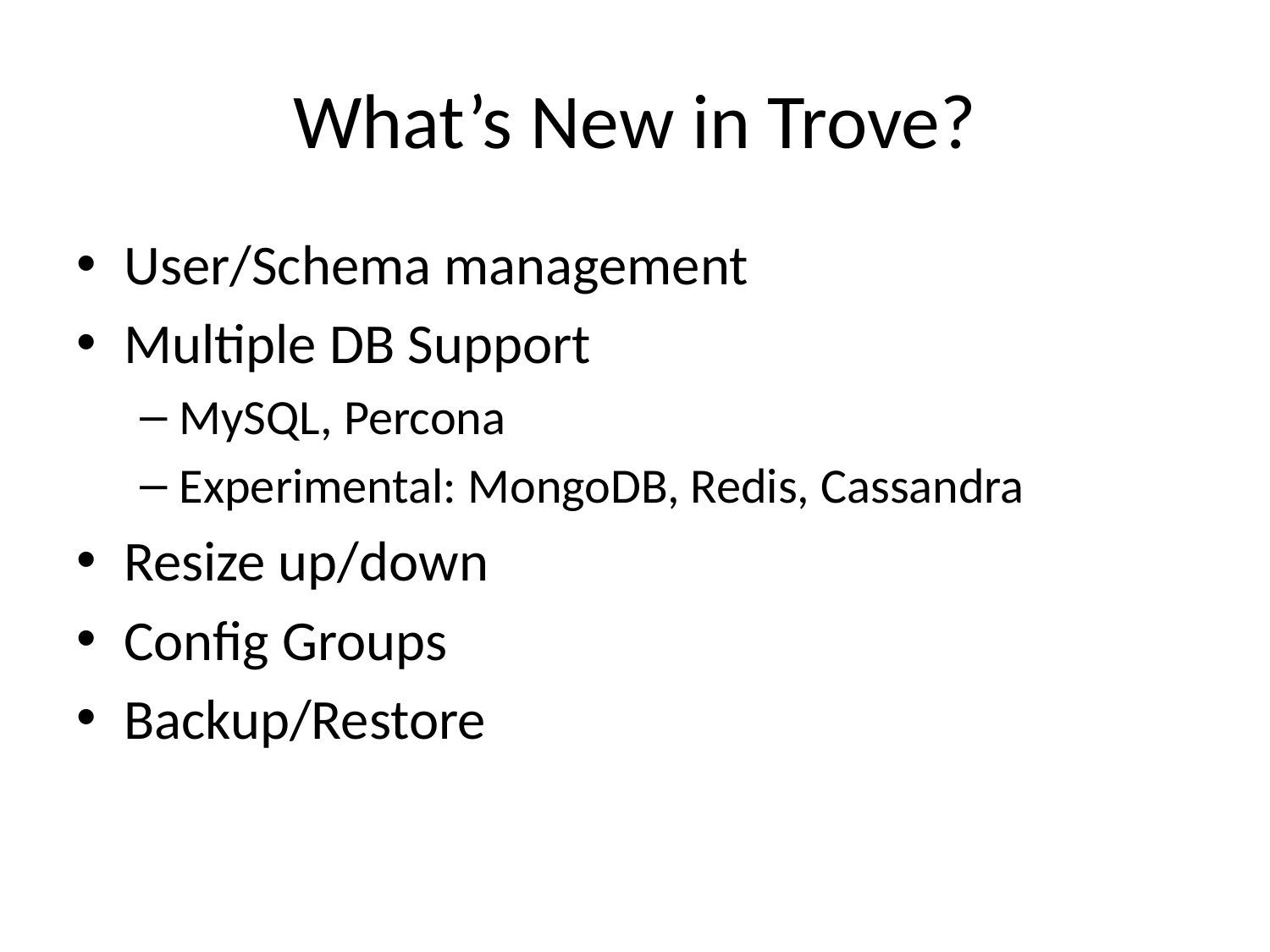

# What’s New in Trove?
User/Schema management
Multiple DB Support
MySQL, Percona
Experimental: MongoDB, Redis, Cassandra
Resize up/down
Config Groups
Backup/Restore